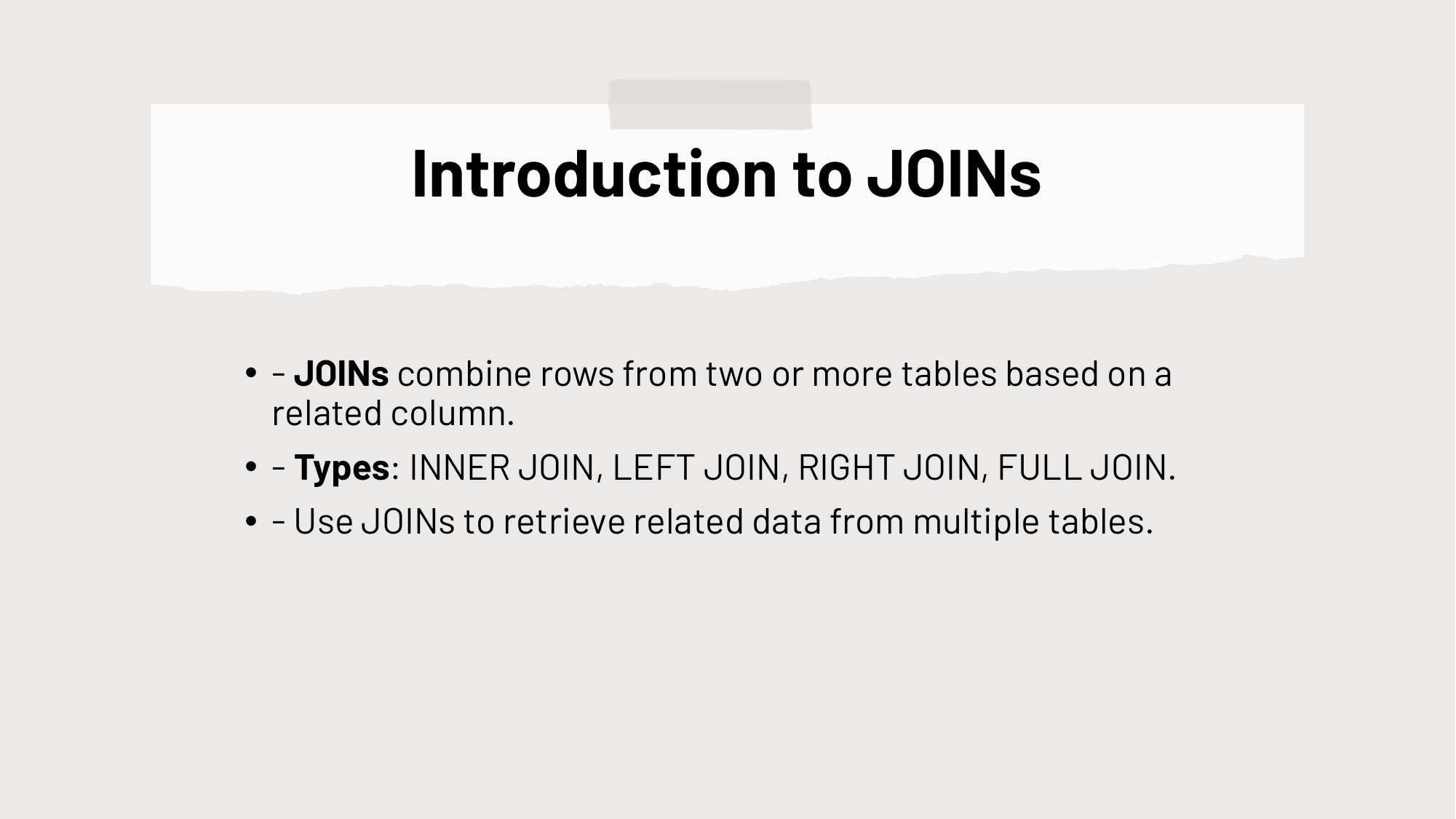

# Introduction to JOINs

- JOINs combine rows from two or more tables based on a related column.
- Types: INNER JOIN, LEFT JOIN, RIGHT JOIN, FULL JOIN.
- Use JOINs to retrieve related data from multiple tables.